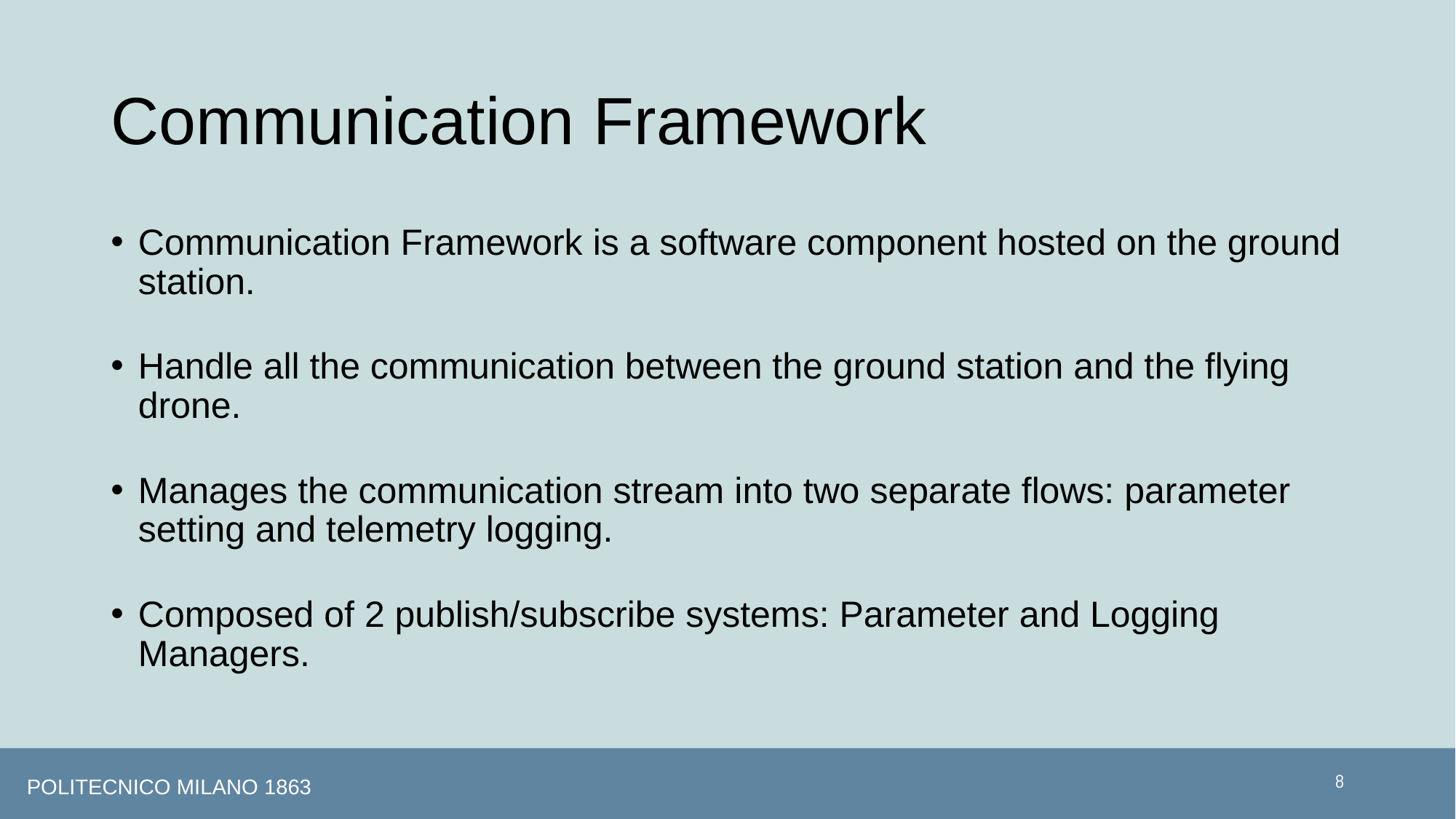

# Communication Framework
Communication Framework is a software component hosted on the ground station.
Handle all the communication between the ground station and the flying drone.
Manages the communication stream into two separate flows: parameter setting and telemetry logging.
Composed of 2 publish/subscribe systems: Parameter and Logging Managers.
8